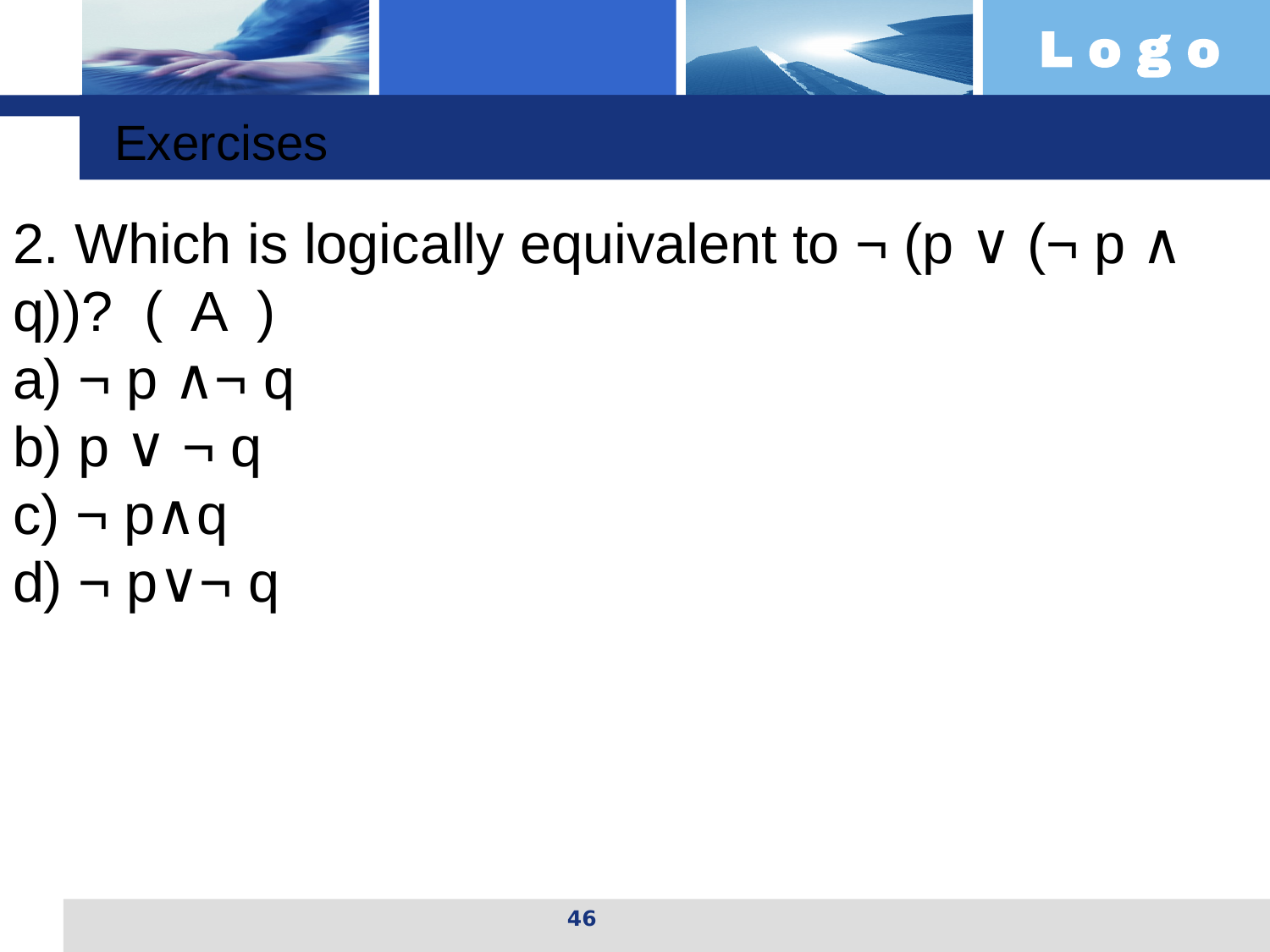

Exercises
2. Which is logically equivalent to ¬ (p ∨ (¬ p ∧ q))?  (  A  )
a) ¬ p ∧¬ q
b) p ∨ ¬ q
c) ¬ p∧q
d) ¬ p∨¬ q

46